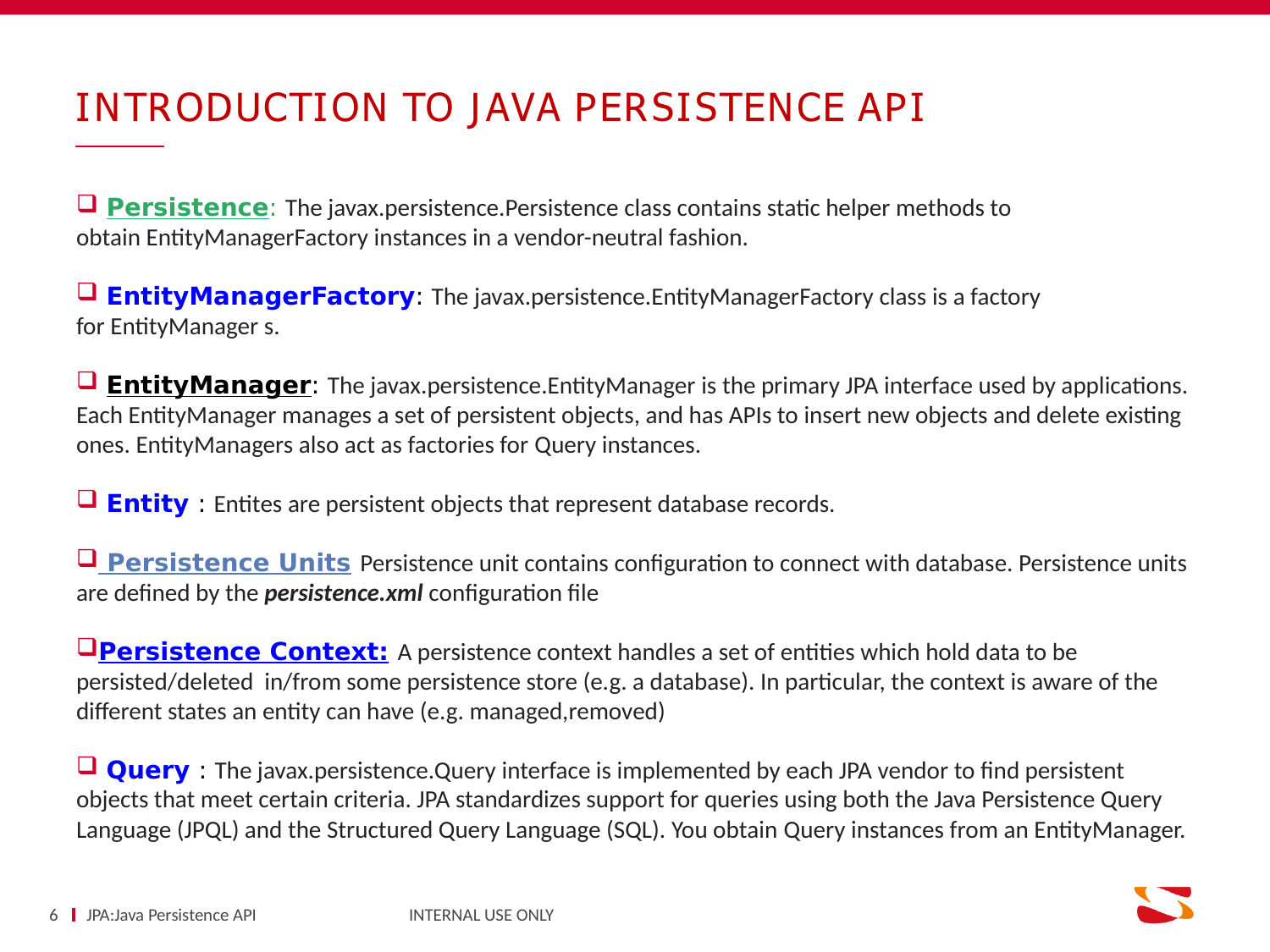

# Introduction to java persistence API
 Persistence: The javax.persistence.Persistence class contains static helper methods to obtain EntityManagerFactory instances in a vendor-neutral fashion.

 EntityManagerFactory: The javax.persistence.EntityManagerFactory class is a factory for EntityManager s.

 EntityManager: The javax.persistence.EntityManager is the primary JPA interface used by applications. Each EntityManager manages a set of persistent objects, and has APIs to insert new objects and delete existing ones. EntityManagers also act as factories for Query instances.

 Entity : Entites are persistent objects that represent database records.

 Persistence Units Persistence unit contains configuration to connect with database. Persistence units are defined by the persistence.xml configuration file

Persistence Context: A persistence context handles a set of entities which hold data to be persisted/deleted  in/from some persistence store (e.g. a database). In particular, the context is aware of the different states an entity can have (e.g. managed,removed)

 Query : The javax.persistence.Query interface is implemented by each JPA vendor to find persistent objects that meet certain criteria. JPA standardizes support for queries using both the Java Persistence Query Language (JPQL) and the Structured Query Language (SQL). You obtain Query instances from an EntityManager.

6
JPA:Java Persistence API                                      INTERNAL USE ONLY